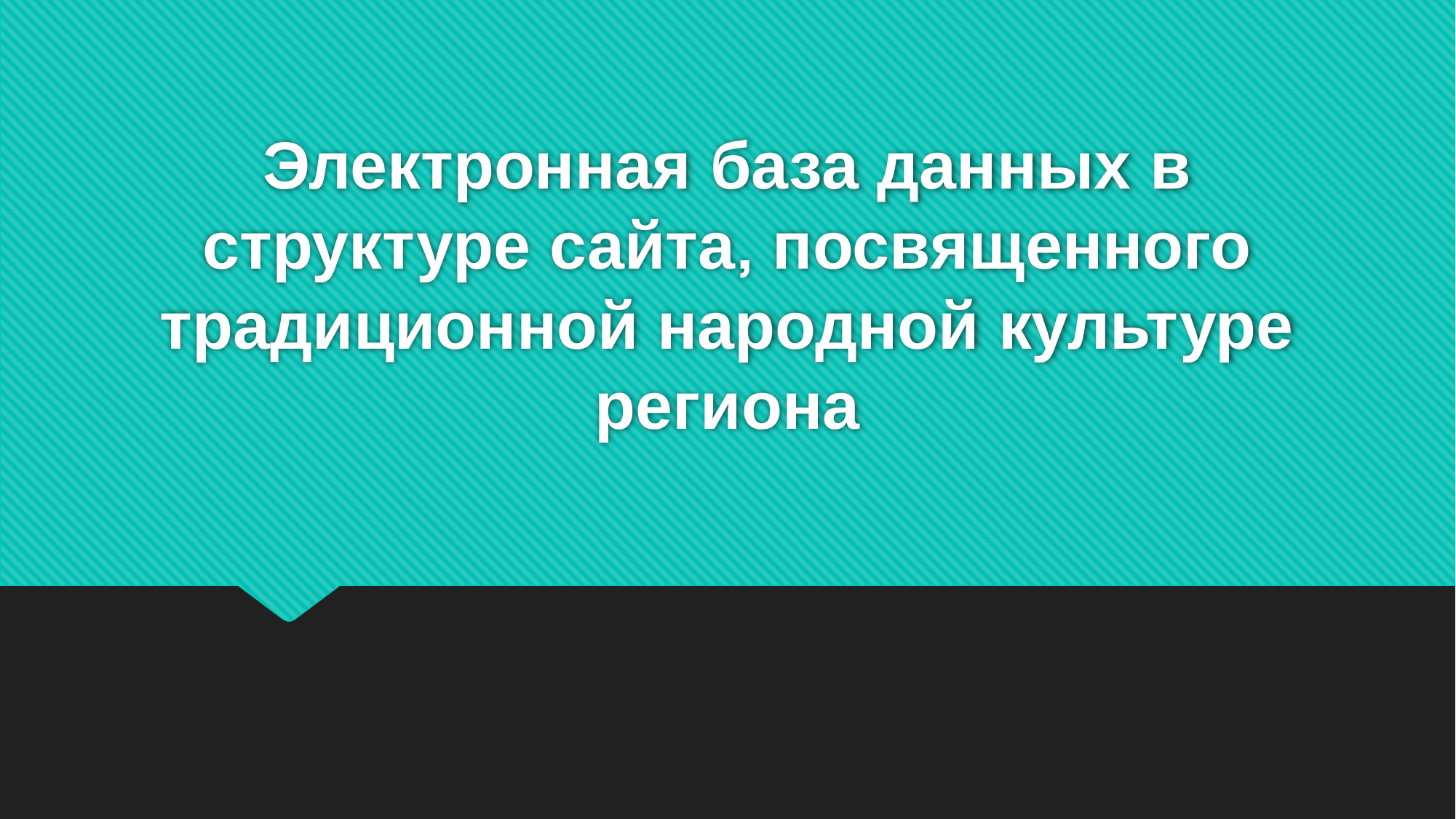

# Электронная база данных в структуре сайта, посвященного традиционной народной культуре региона